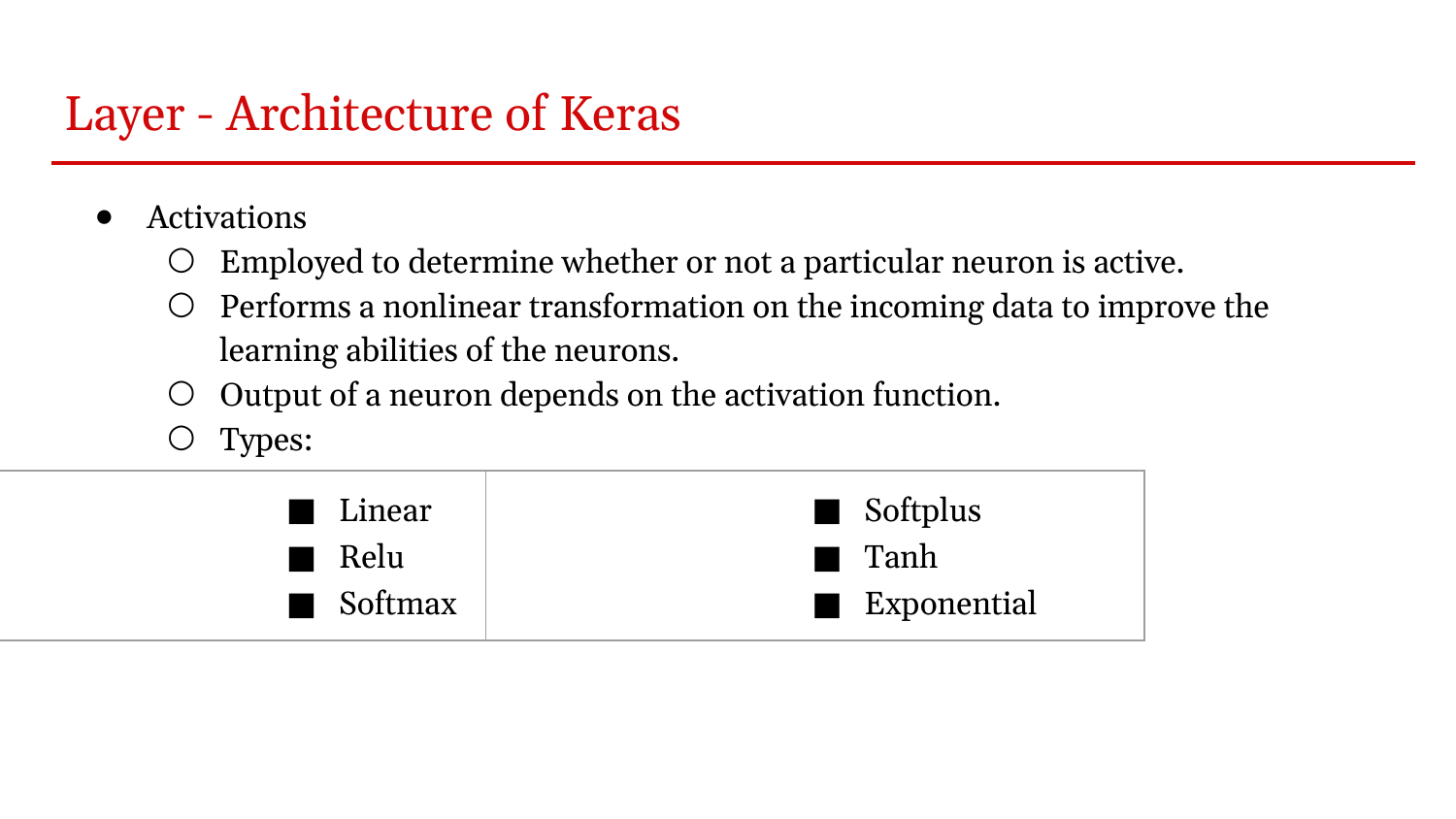

# Layer - Architecture of Keras
Activations
Employed to determine whether or not a particular neuron is active.
Performs a nonlinear transformation on the incoming data to improve the learning abilities of the neurons.
Output of a neuron depends on the activation function.
Types:

| Linear Relu Softmax | Softplus Tanh Exponential |
| --- | --- |